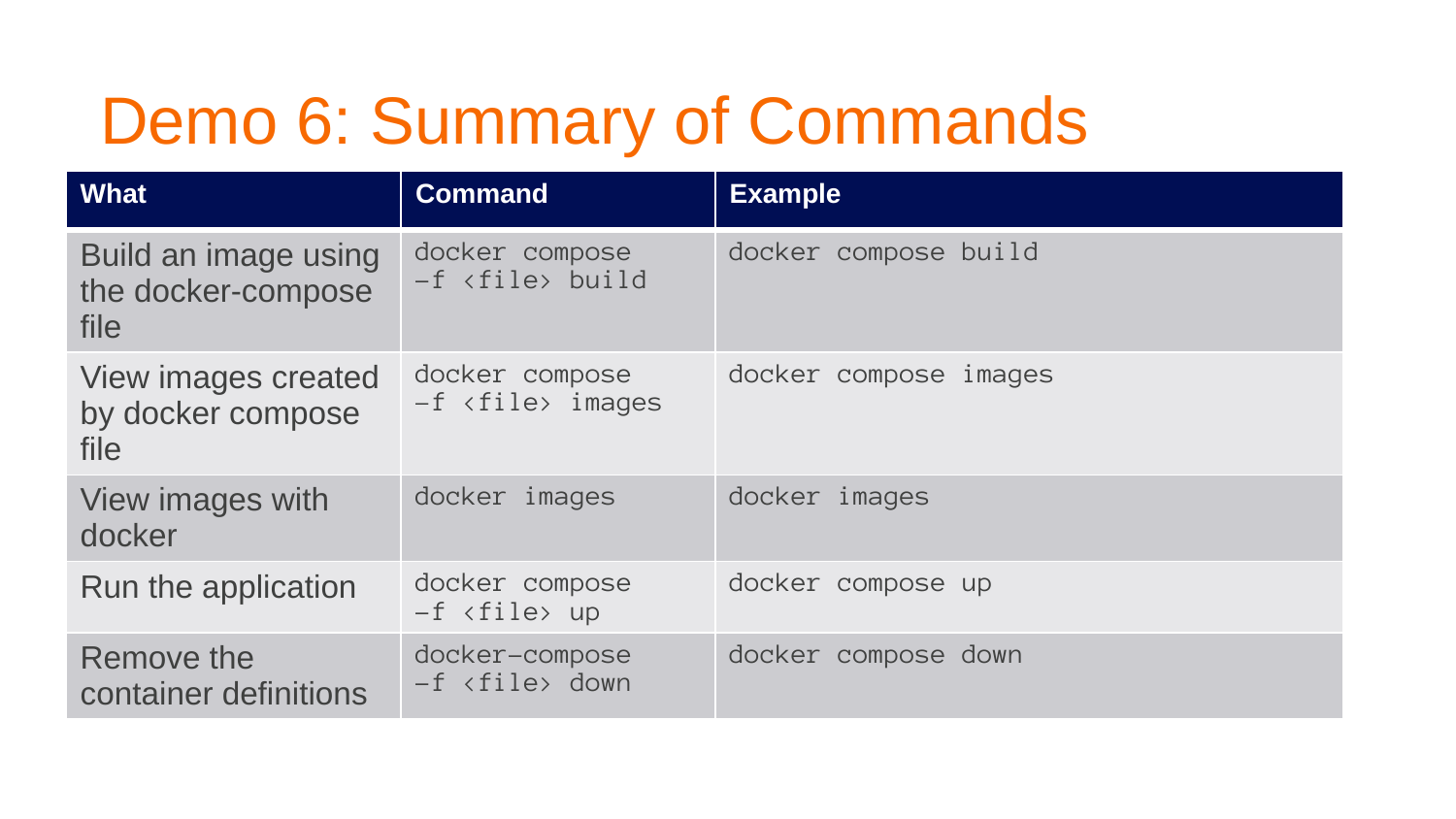

# Demo 6: Summary of Commands
| What | Command | Example |
| --- | --- | --- |
| Build an image using the docker-compose file | docker compose -f <file> build | docker compose build |
| View images created by docker compose file | docker compose –f <file> images | docker compose images |
| View images with docker | docker images | docker images |
| Run the application | docker compose -f <file> up | docker compose up |
| Remove the container definitions | docker-compose -f <file> down | docker compose down |